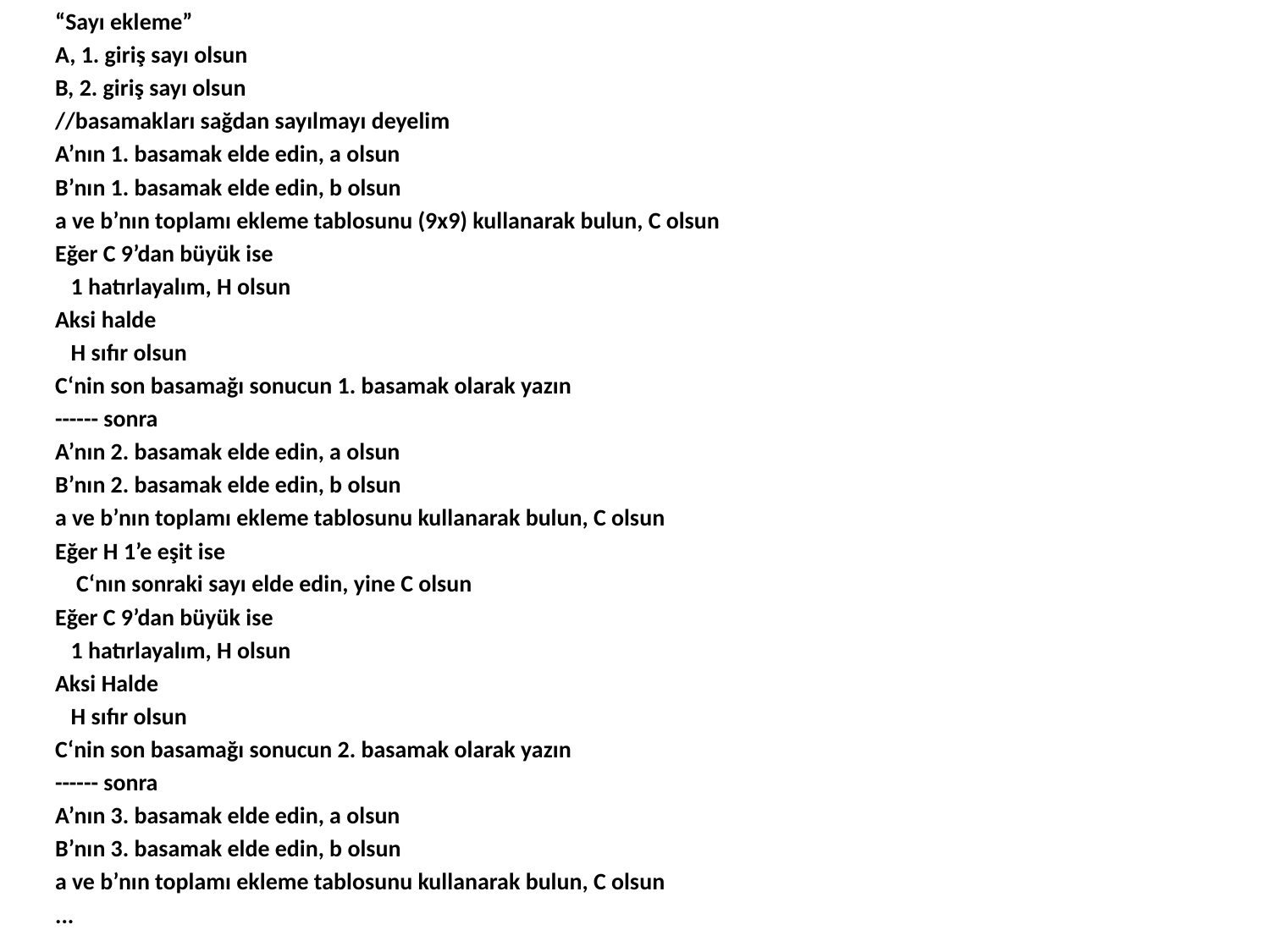

“Sayı ekleme”
A, 1. giriş sayı olsun
B, 2. giriş sayı olsun
//basamakları sağdan sayılmayı deyelim
A’nın 1. basamak elde edin, a olsun
B’nın 1. basamak elde edin, b olsun
a ve b’nın toplamı ekleme tablosunu (9x9) kullanarak bulun, C olsun
Eğer C 9’dan büyük ise
   1 hatırlayalım, H olsun
Aksi halde
   H sıfır olsun
C‘nin son basamağı sonucun 1. basamak olarak yazın
------ sonra
A’nın 2. basamak elde edin, a olsun
B’nın 2. basamak elde edin, b olsun
a ve b’nın toplamı ekleme tablosunu kullanarak bulun, C olsun
Eğer H 1’e eşit ise
    C‘nın sonraki sayı elde edin, yine C olsun
Eğer C 9’dan büyük ise
   1 hatırlayalım, H olsun
Aksi Halde
   H sıfır olsun
C‘nin son basamağı sonucun 2. basamak olarak yazın
------ sonra
A’nın 3. basamak elde edin, a olsun
B’nın 3. basamak elde edin, b olsun
a ve b’nın toplamı ekleme tablosunu kullanarak bulun, C olsun
...